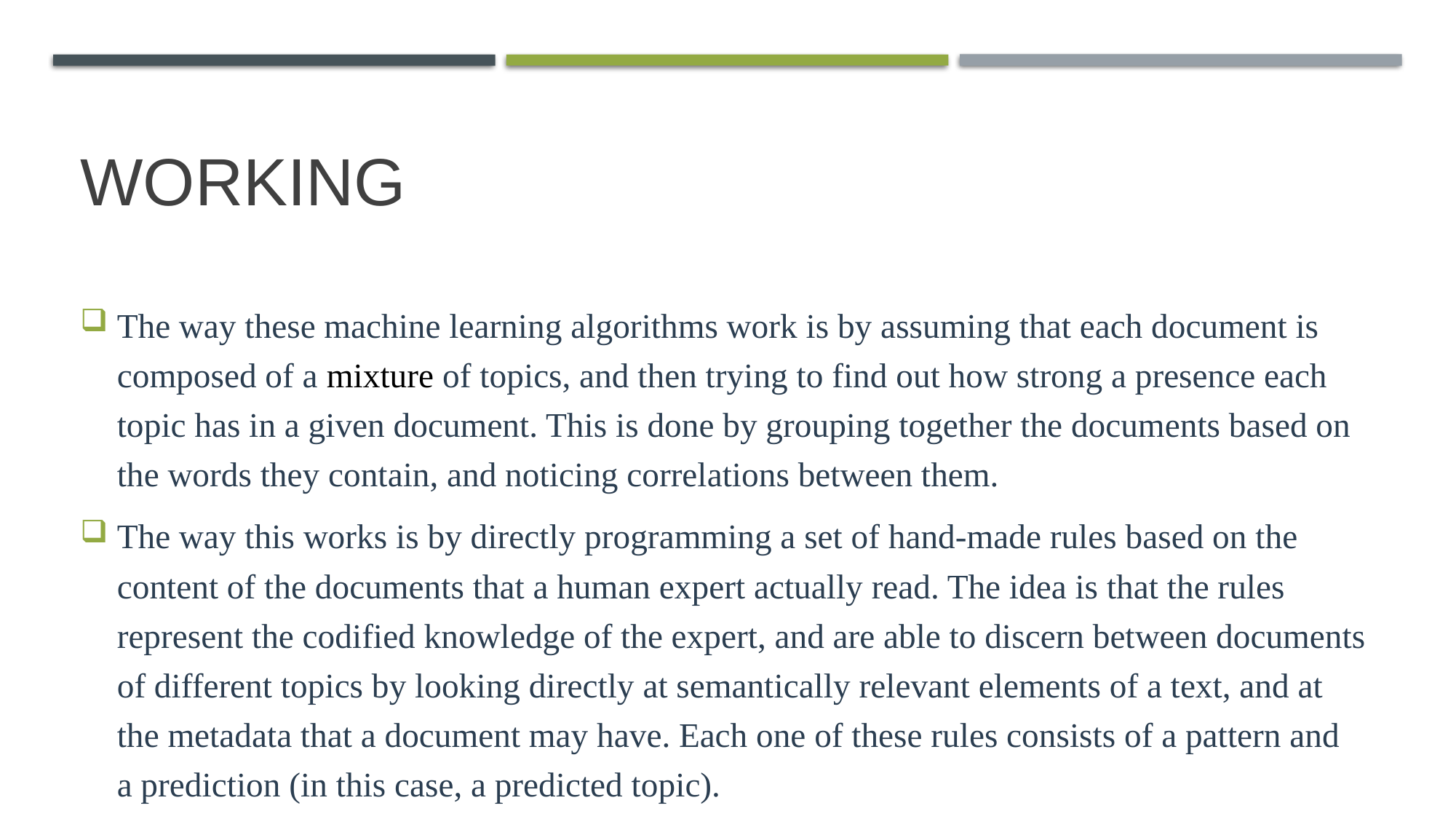

# WORKING
The way these machine learning algorithms work is by assuming that each document is composed of a mixture of topics, and then trying to find out how strong a presence each topic has in a given document. This is done by grouping together the documents based on the words they contain, and noticing correlations between them.
The way this works is by directly programming a set of hand-made rules based on the content of the documents that a human expert actually read. The idea is that the rules represent the codified knowledge of the expert, and are able to discern between documents of different topics by looking directly at semantically relevant elements of a text, and at the metadata that a document may have. Each one of these rules consists of a pattern and a prediction (in this case, a predicted topic).